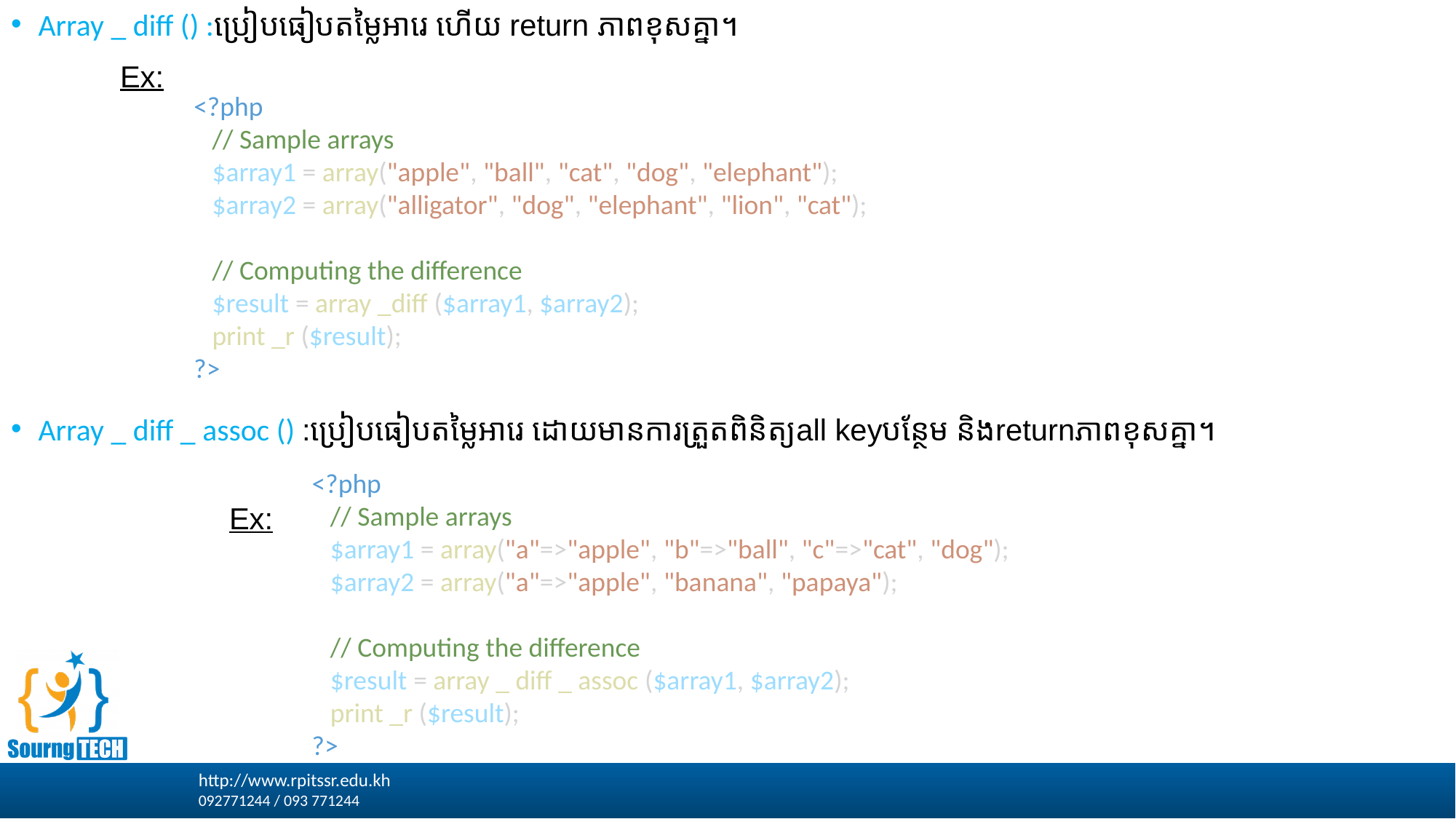

Array _ diff () :ប្រៀបធៀបតម្លៃអារេ ហើយ return ភាពខុសគ្នា។
	Ex:

Array _ diff _ assoc () :ប្រៀបធៀបតម្លៃអារេ ដោយមានការត្រួតពិនិត្យall keyបន្ថែម និងreturnភាពខុសគ្នា។
		Ex:
<?php
   // Sample arrays
   $array1 = array("apple", "ball", "cat", "dog", "elephant");
   $array2 = array("alligator", "dog", "elephant", "lion", "cat");
   // Computing the difference
   $result = array _diff ($array1, $array2);
   print _r ($result);
?>
<?php
   // Sample arrays
   $array1 = array("a"=>"apple", "b"=>"ball", "c"=>"cat", "dog");
   $array2 = array("a"=>"apple", "banana", "papaya");
   // Computing the difference
   $result = array _ diff _ assoc ($array1, $array2);
   print _r ($result);
?>